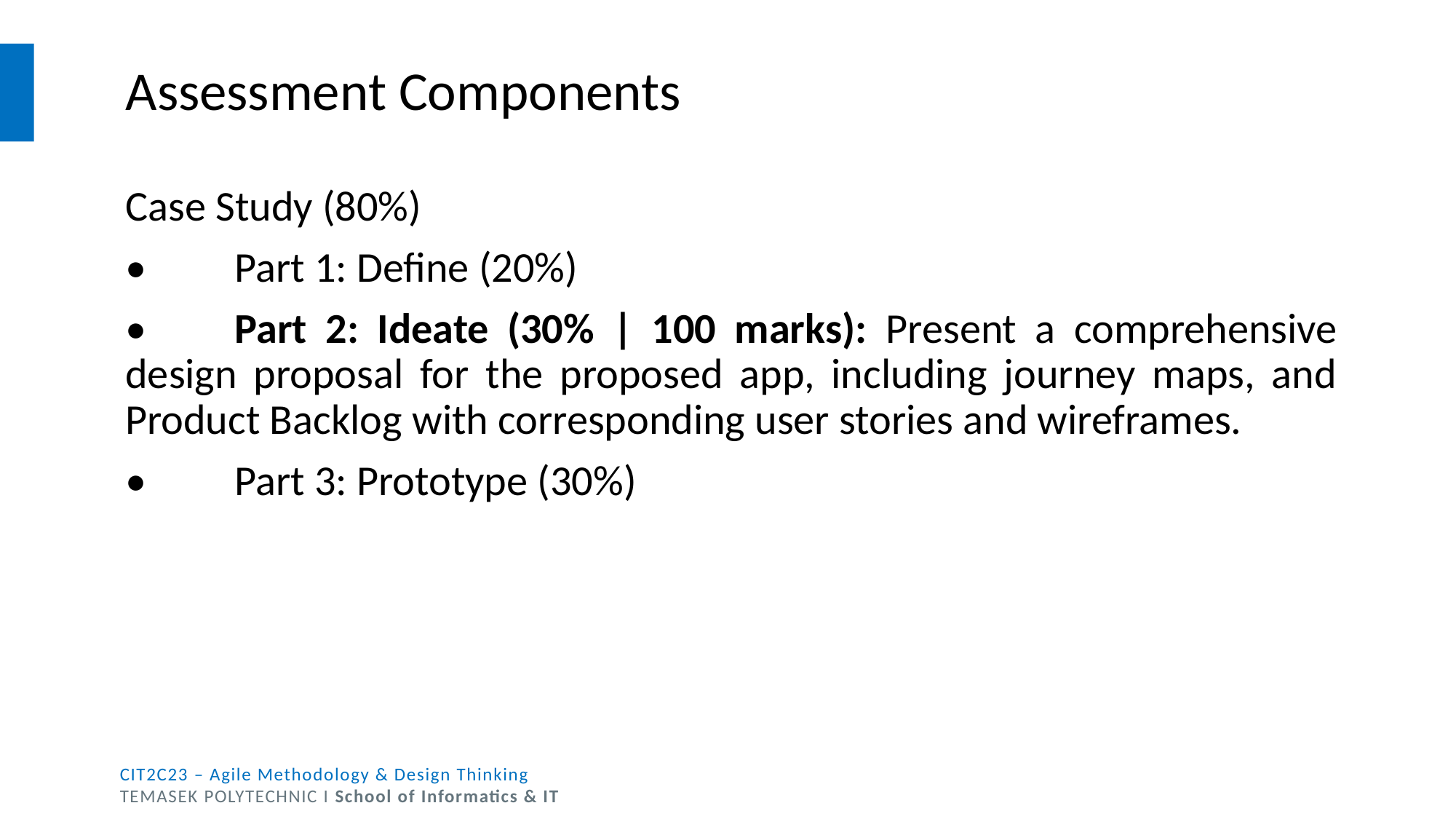

# Assessment Components
Case Study (80%)
•	Part 1: Define (20%)
•	Part 2: Ideate (30% | 100 marks): Present a comprehensive design proposal for the proposed app, including journey maps, and Product Backlog with corresponding user stories and wireframes.
•	Part 3: Prototype (30%)